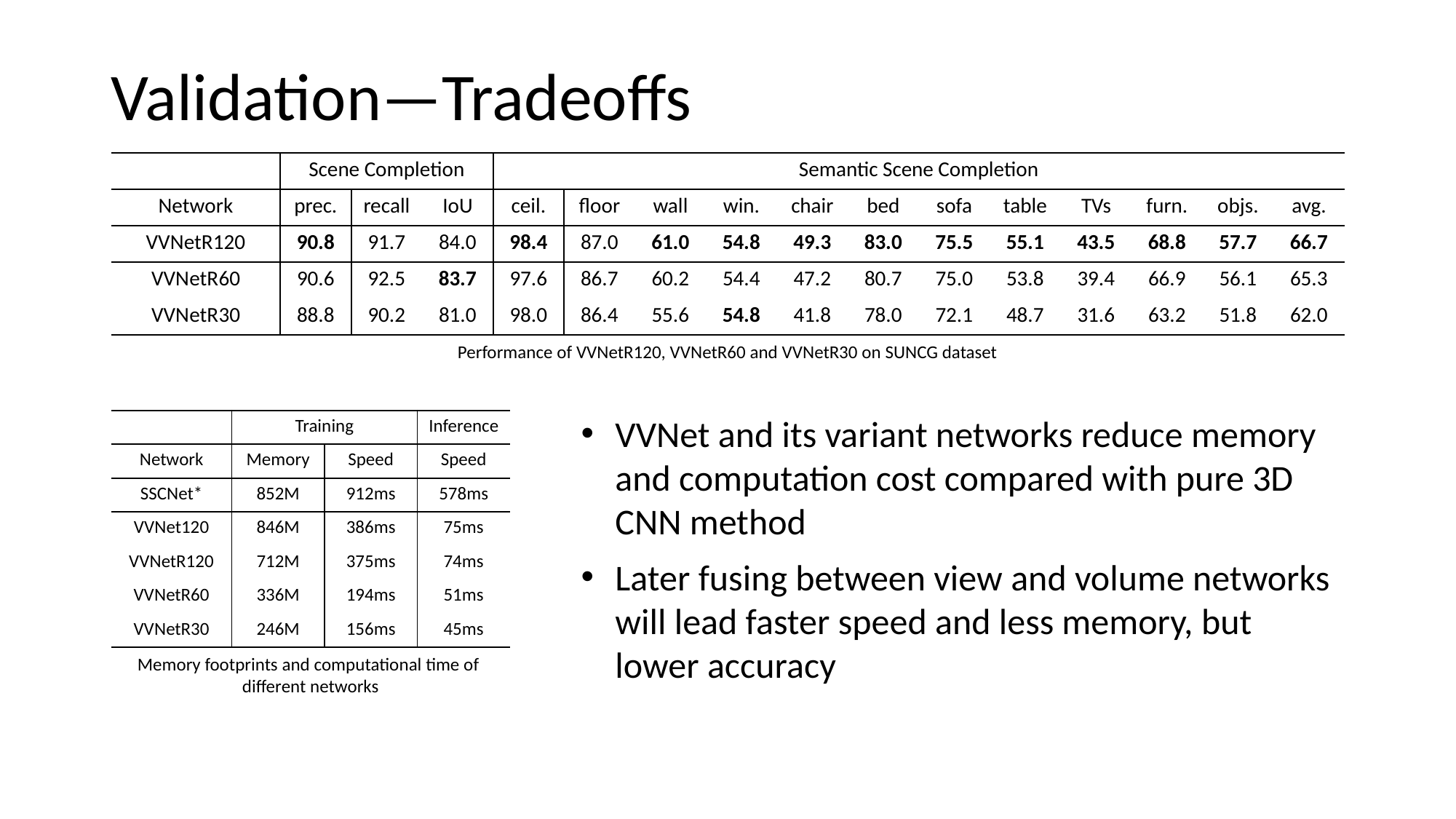

# Validation—Tradeoffs
|  | Scene Completion |  |  | Semantic Scene Completion |  |  |  |  |  |  |  |  |  |  |  |
| --- | --- | --- | --- | --- | --- | --- | --- | --- | --- | --- | --- | --- | --- | --- | --- |
| Network | prec. | recall | IoU | ceil. | floor | wall | win. | chair | bed | sofa | table | TVs | furn. | objs. | avg. |
| VVNetR120 | 90.8 | 91.7 | 84.0 | 98.4 | 87.0 | 61.0 | 54.8 | 49.3 | 83.0 | 75.5 | 55.1 | 43.5 | 68.8 | 57.7 | 66.7 |
| VVNetR60 | 90.6 | 92.5 | 83.7 | 97.6 | 86.7 | 60.2 | 54.4 | 47.2 | 80.7 | 75.0 | 53.8 | 39.4 | 66.9 | 56.1 | 65.3 |
| VVNetR30 | 88.8 | 90.2 | 81.0 | 98.0 | 86.4 | 55.6 | 54.8 | 41.8 | 78.0 | 72.1 | 48.7 | 31.6 | 63.2 | 51.8 | 62.0 |
Performance of VVNetR120, VVNetR60 and VVNetR30 on SUNCG dataset
VVNet and its variant networks reduce memory and computation cost compared with pure 3D CNN method
|  | Training |  | Inference |
| --- | --- | --- | --- |
| Network | Memory | Speed | Speed |
| SSCNet\* | 852M | 912ms | 578ms |
| VVNet120 | 846M | 386ms | 75ms |
| VVNetR120 | 712M | 375ms | 74ms |
| VVNetR60 | 336M | 194ms | 51ms |
| VVNetR30 | 246M | 156ms | 45ms |
Later fusing between view and volume networks will lead faster speed and less memory, but lower accuracy
Memory footprints and computational time of
different networks